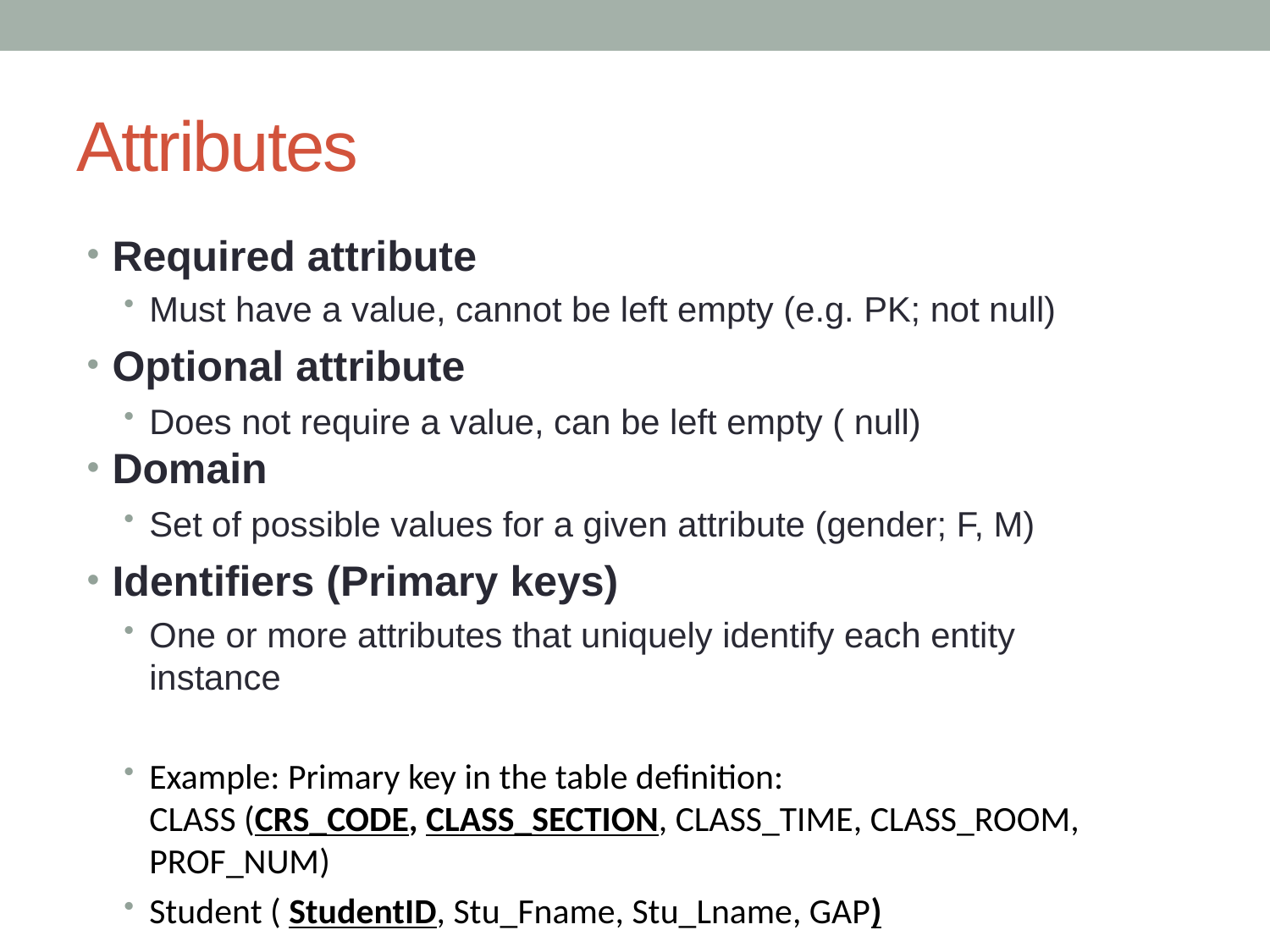

# Attributes
Required attribute
Must have a value, cannot be left empty (e.g. PK; not null)
Optional attribute
Does not require a value, can be left empty ( null)
Domain
Set of possible values for a given attribute (gender; F, M)
Identifiers (Primary keys)
One or more attributes that uniquely identify each entity instance

Example: Primary key in the table definition:
CLASS (CRS_CODE, CLASS_SECTION, CLASS_TIME, CLASS_ROOM, PROF_NUM)
Student ( StudentID, Stu_Fname, Stu_Lname, GAP)